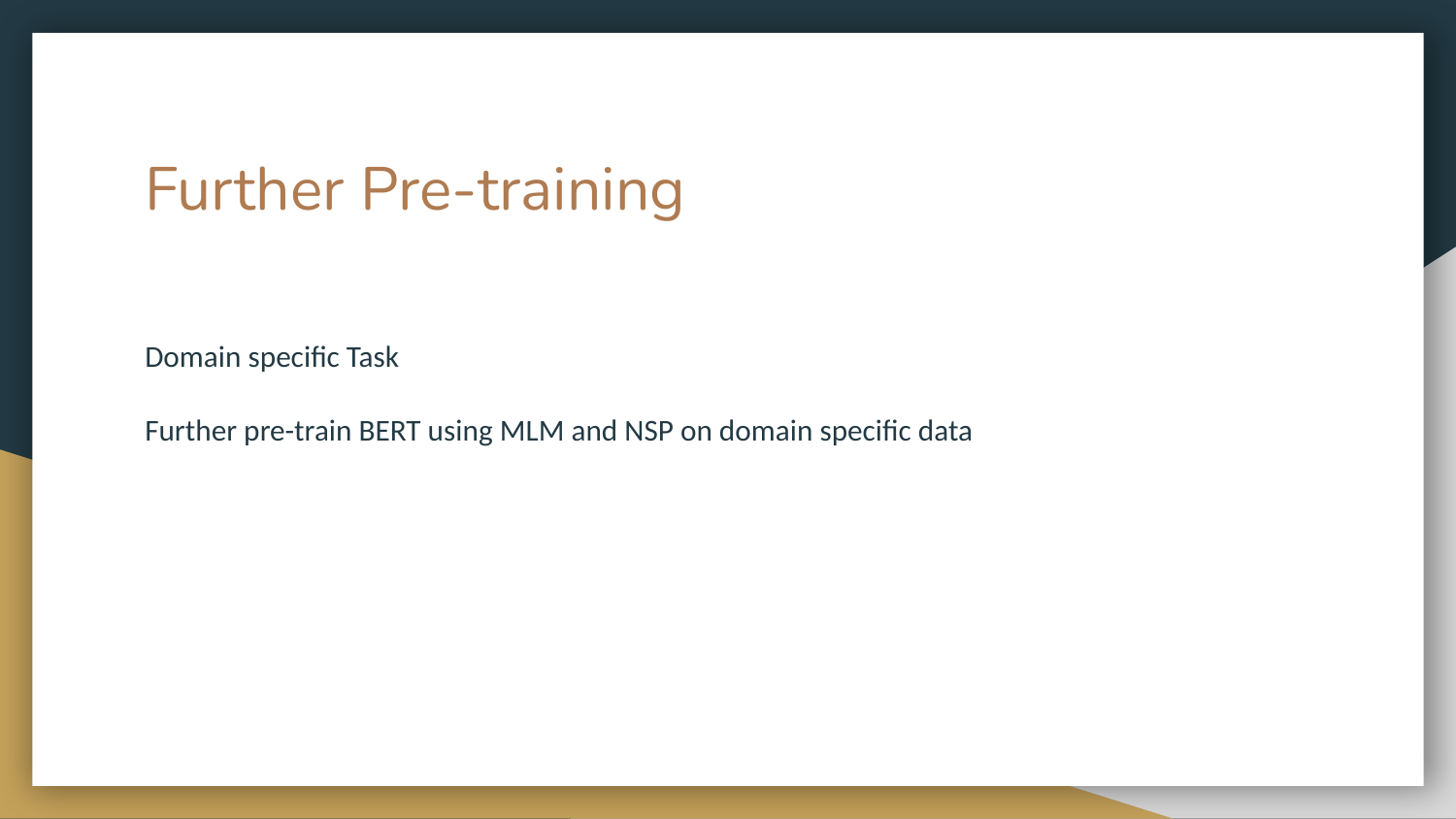

# Further Pre-training
Domain specific Task
Further pre-train BERT using MLM and NSP on domain specific data